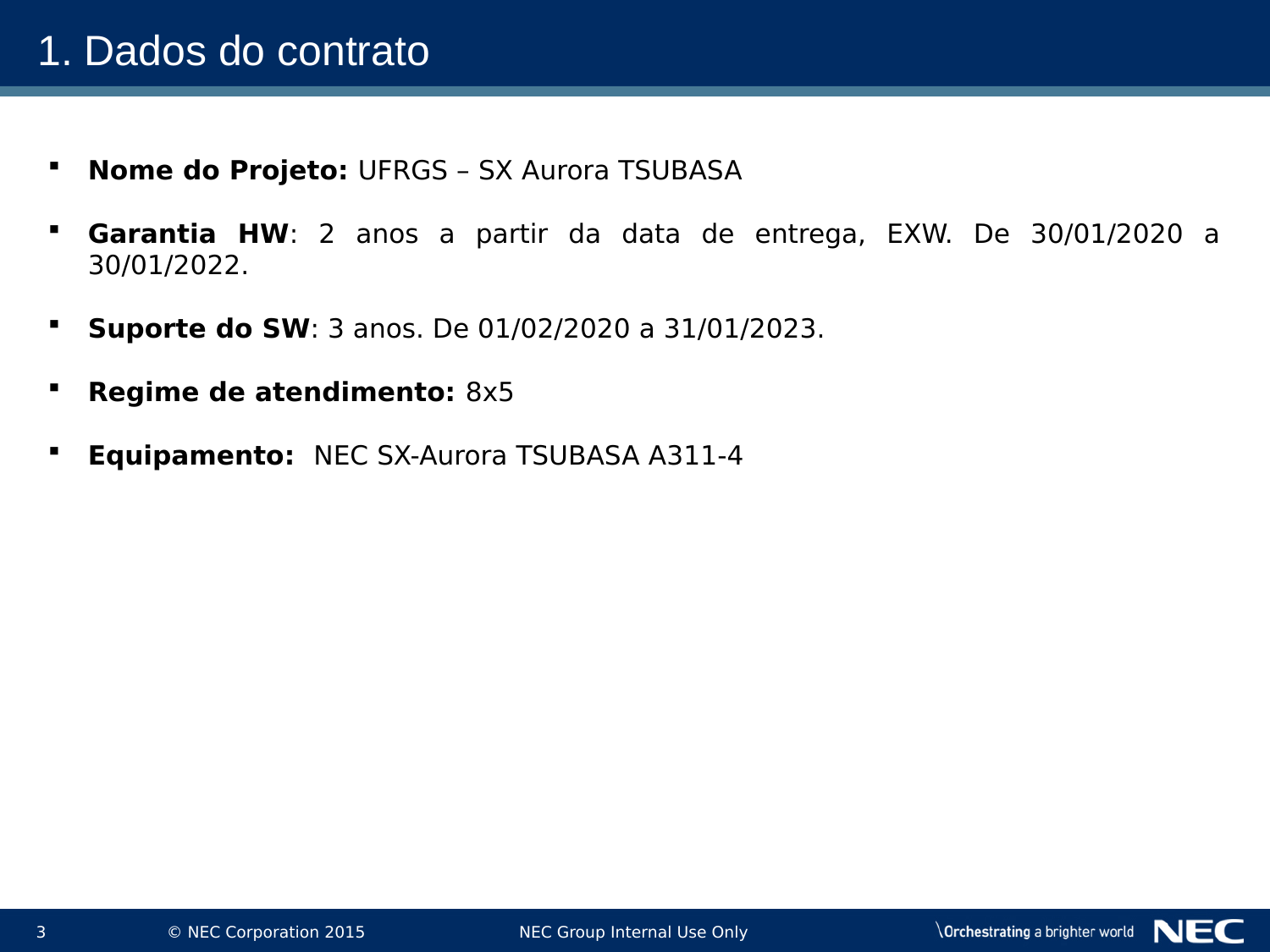

# 1. Dados do contrato
Nome do Projeto: UFRGS – SX Aurora TSUBASA

Garantia HW: 2 anos a partir da data de entrega, EXW. De 30/01/2020 a 30/01/2022.

Suporte do SW: 3 anos. De 01/02/2020 a 31/01/2023.

Regime de atendimento: 8x5

Equipamento:  NEC SX-Aurora TSUBASA A311-4